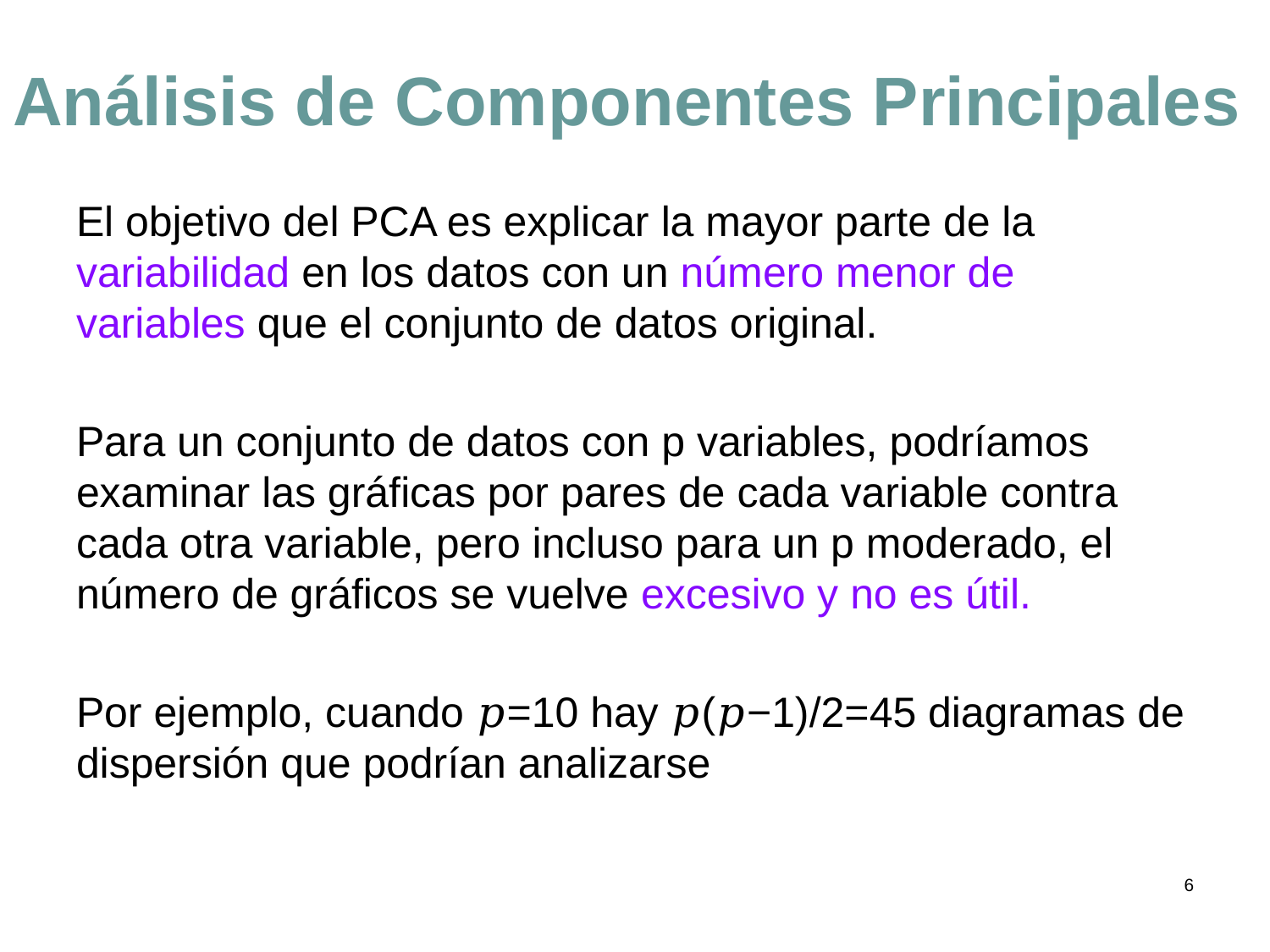

# Análisis de Componentes Principales
El objetivo del PCA es explicar la mayor parte de la variabilidad en los datos con un número menor de variables que el conjunto de datos original.

Para un conjunto de datos con p variables, podríamos examinar las gráficas por pares de cada variable contra cada otra variable, pero incluso para un p moderado, el número de gráficos se vuelve excesivo y no es útil.

Por ejemplo, cuando 𝑝=10 hay 𝑝(𝑝−1)/2=45 diagramas de dispersión que podrían analizarse
6